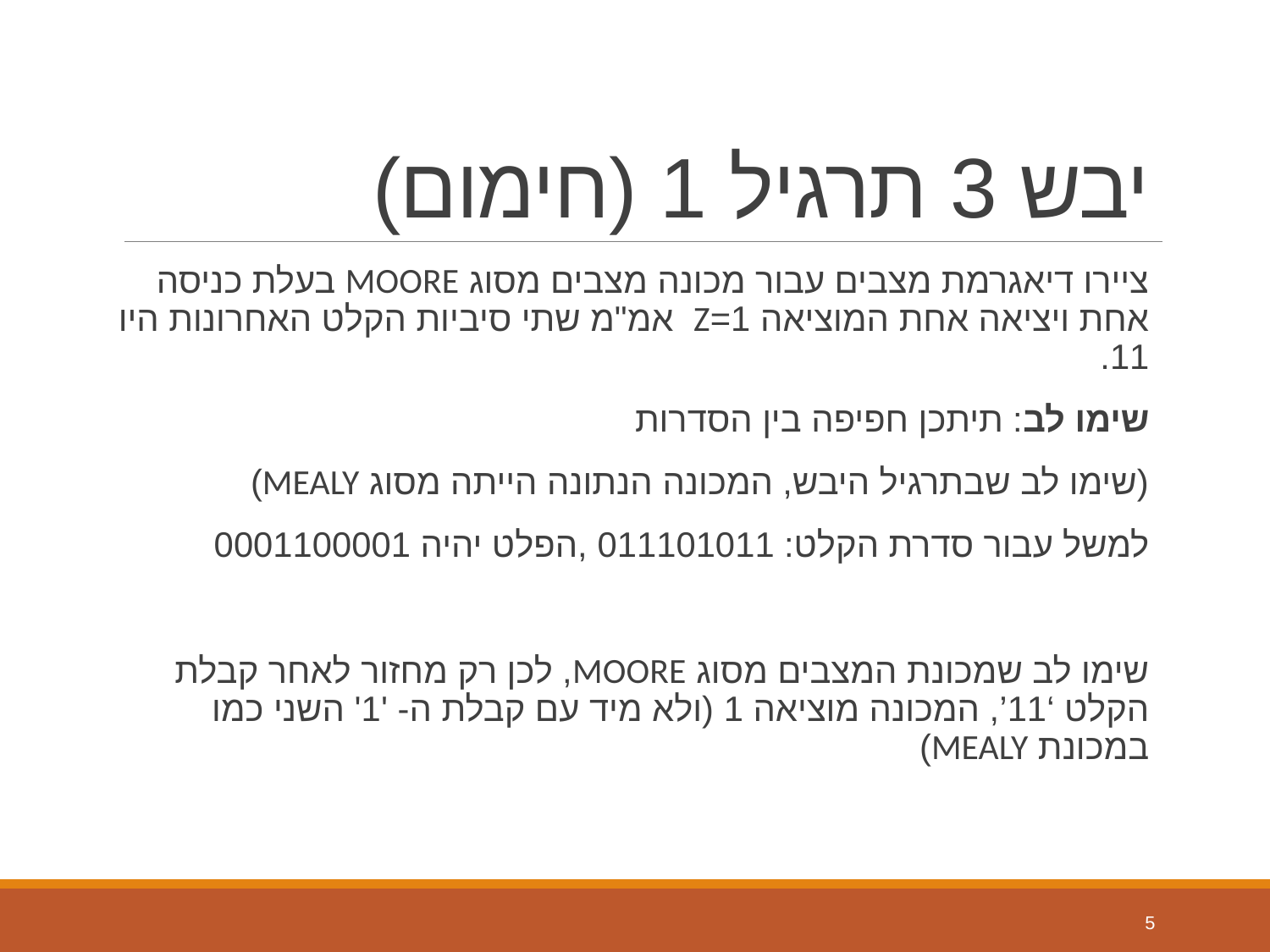

# יבש 3 תרגיל 1 (חימום)
ציירו דיאגרמת מצבים עבור מכונה מצבים מסוג MOORE בעלת כניסה אחת ויציאה אחת המוציאה 1=Z  אמ"מ שתי סיביות הקלט האחרונות היו 11.
שימו לב: תיתכן חפיפה בין הסדרות
(שימו לב שבתרגיל היבש, המכונה הנתונה הייתה מסוג MEALY)
למשל עבור סדרת הקלט: 011101011 ,הפלט יהיה 0001100001

שימו לב שמכונת המצבים מסוג MOORE, לכן רק מחזור לאחר קבלת הקלט ‘11’, המכונה מוציאה 1 (ולא מיד עם קבלת ה- '1' השני כמו במכונת MEALY)
5